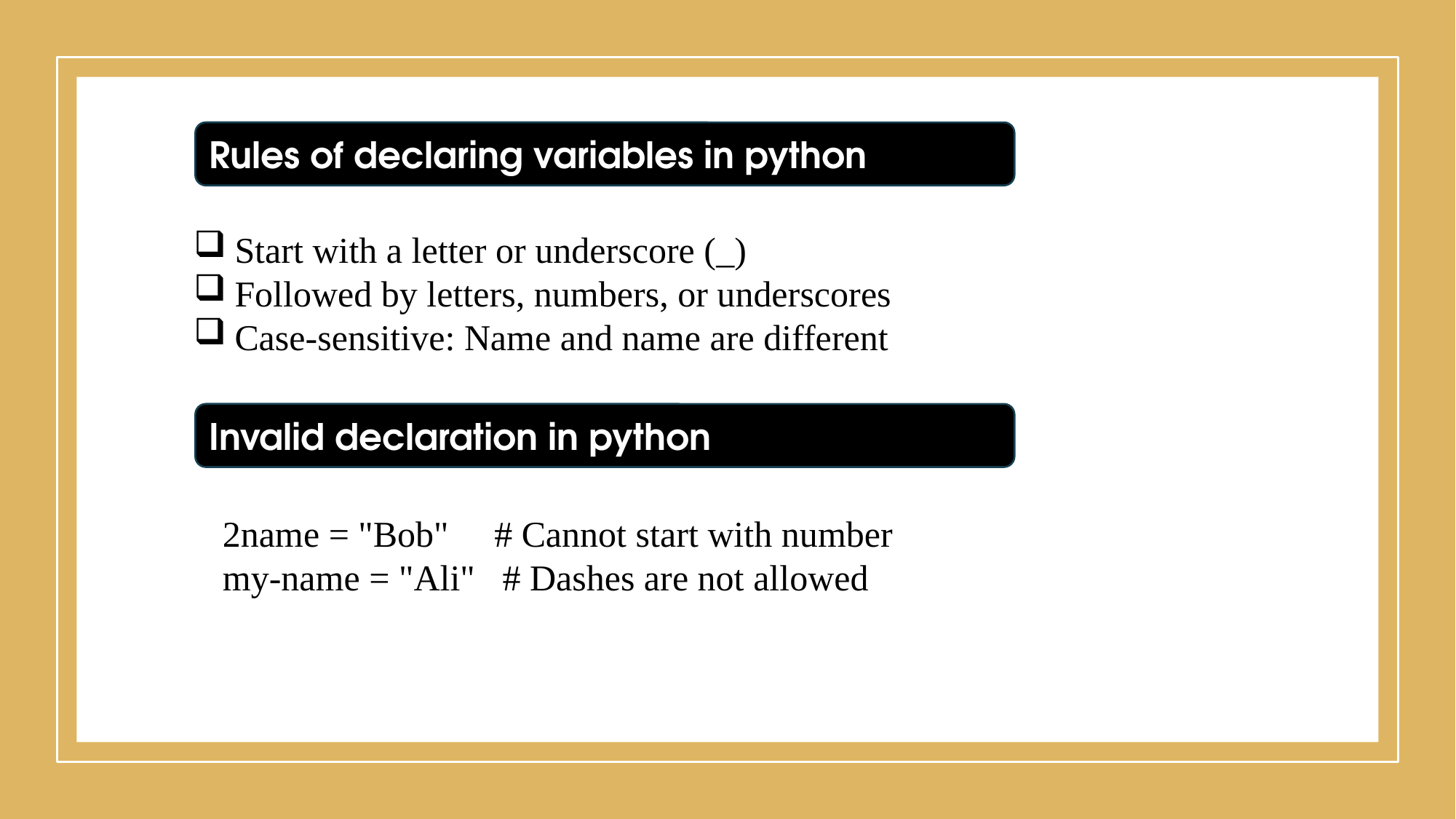

Rules of declaring variables in python
Start with a letter or underscore (_)
Followed by letters, numbers, or underscores
Case-sensitive: Name and name are different
Invalid declaration in python
2name = "Bob"     # Cannot start with number
my-name = "Ali"   # Dashes are not allowed